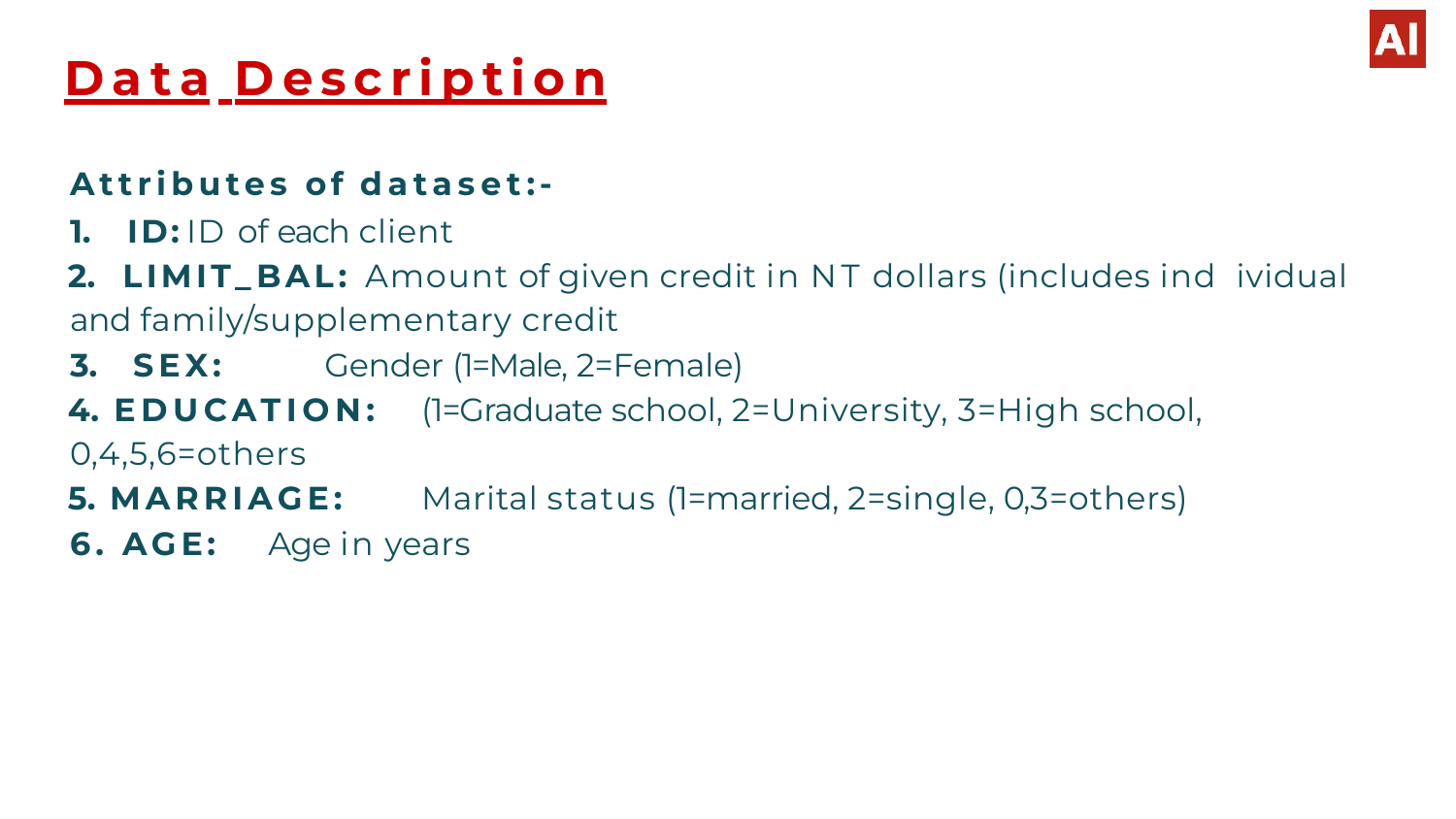

# Data Description
Attributes of dataset:-
ID:	ID of each client
  LIMIT_BAL: Amount of given credit in NT dollars (includes ind  ividual and family/supplementary credit
SEX:	Gender (1=Male, 2=Female)
 EDUCATION:	(1=Graduate school, 2=University, 3=High school, 0,4,5,6=others
 MARRIAGE:	Marital status (1=married, 2=single, 0,3=others)
6. AGE:	Age in years